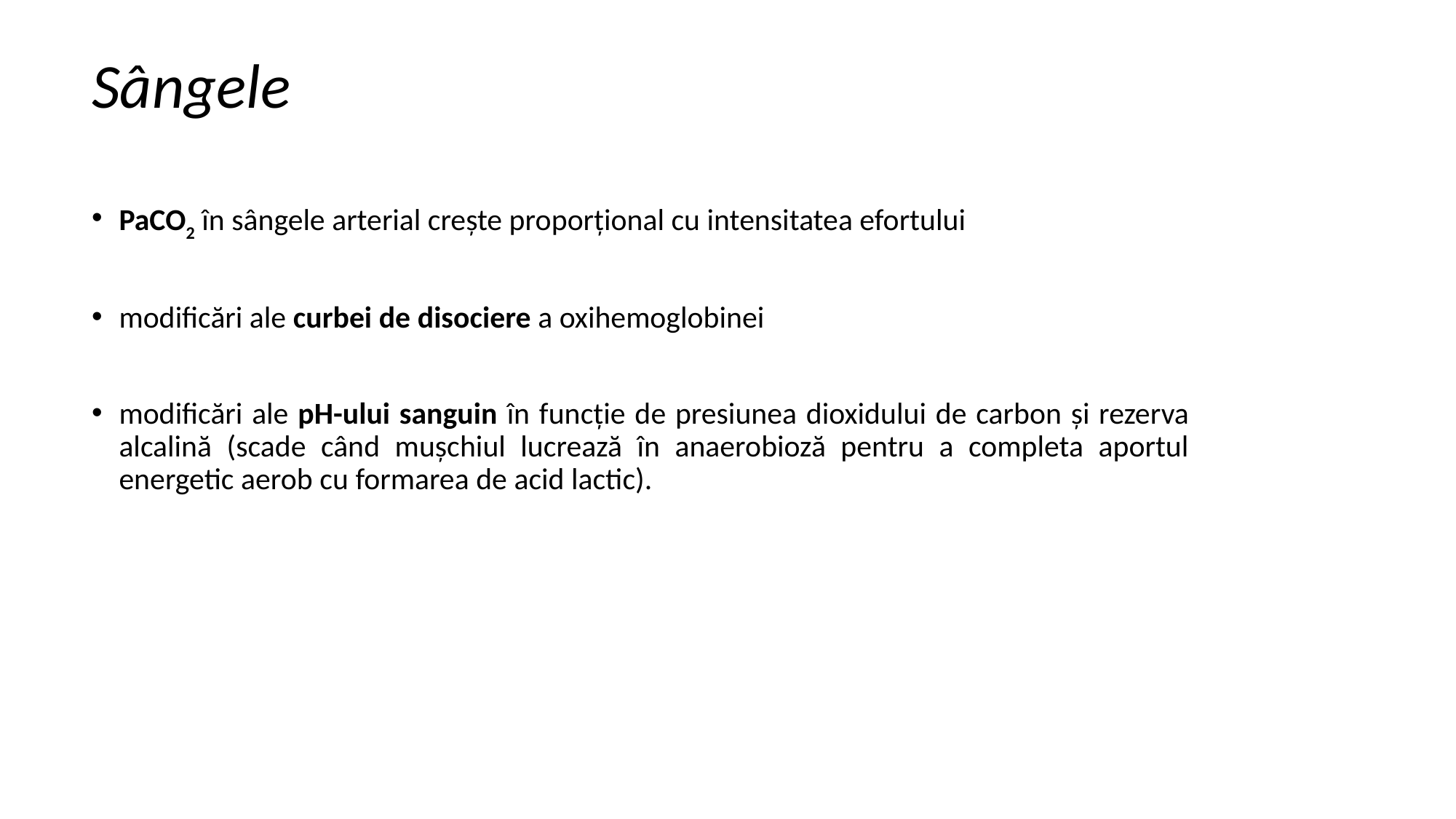

# Sângele
PaCO2 în sângele arterial creşte proporţional cu intensitatea efortului

modificări ale curbei de disociere a oxihemoglobinei

modificări ale pH-ului sanguin în funcţie de presiunea dioxidului de carbon şi rezerva alcalină (scade când muşchiul lucrează în anaerobioză pentru a completa aportul energetic aerob cu formarea de acid lactic).